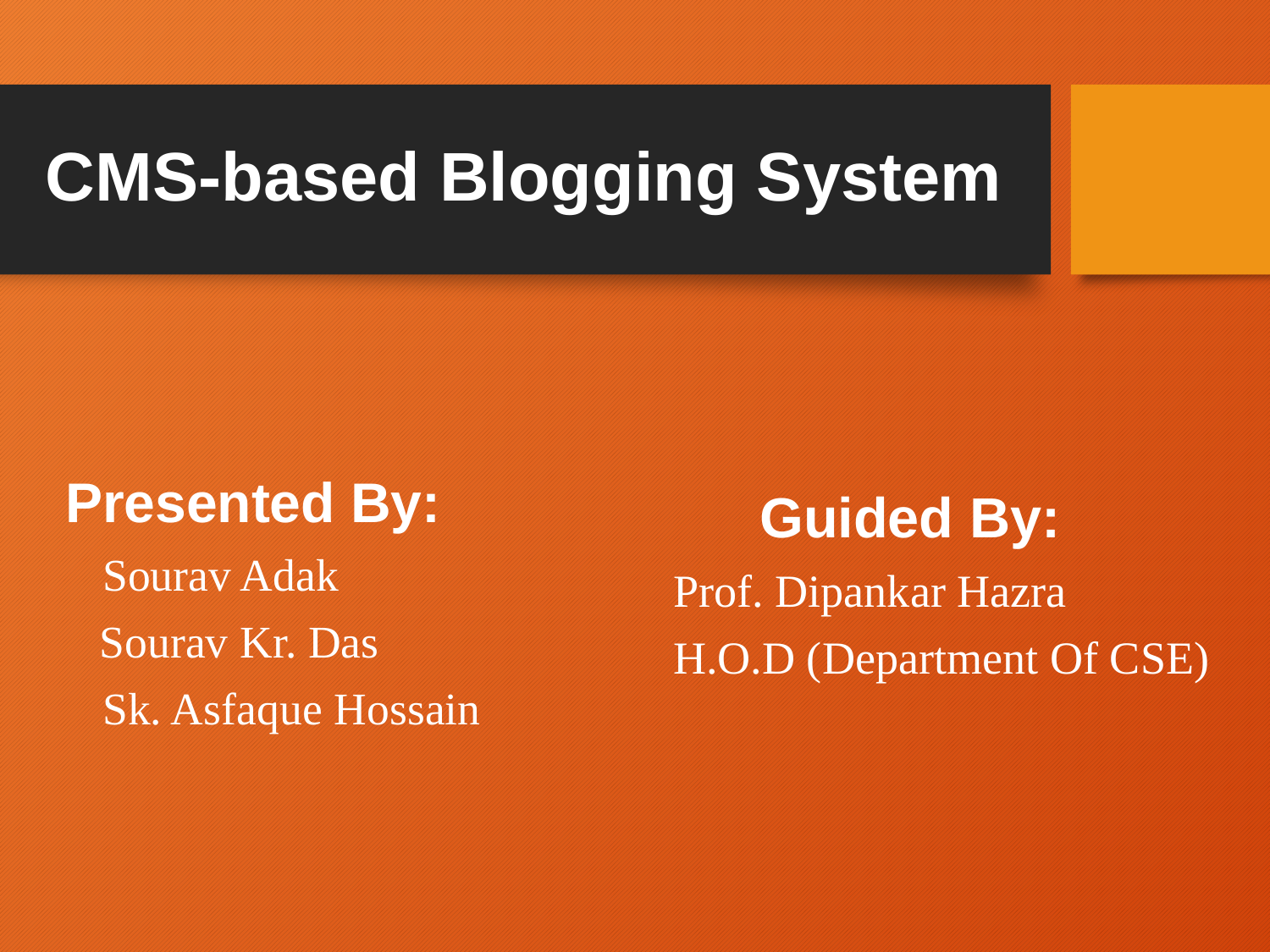

# CMS-based Blogging System

  Guided By:
 	     Prof. Dipankar Hazra
	     H.O.D (Department Of CSE)
                                       Presented By:
      Sourav Adak
	   Sourav Kr. Das
      Sk. Asfaque Hossain